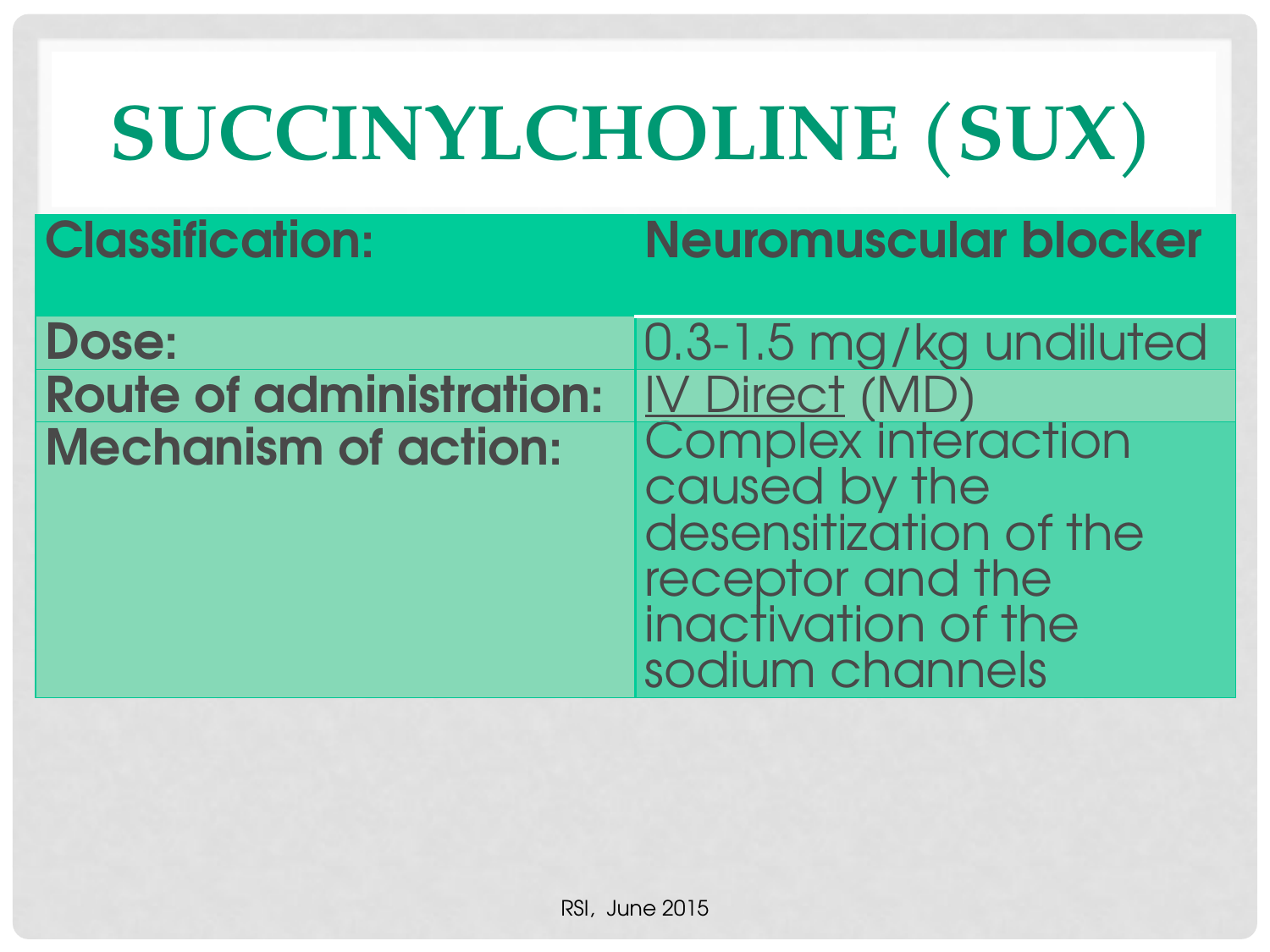

# Succinylcholine (Sux)
| Classification: | Neuromuscular blocker |
| --- | --- |
| Dose: | 0.3-1.5 mg/kg undiluted |
| Route of administration: | IV Direct (MD) |
| Mechanism of action: | Complex interaction caused by the desensitization of the receptor and the inactivation of the sodium channels |
RSI,  June 2015